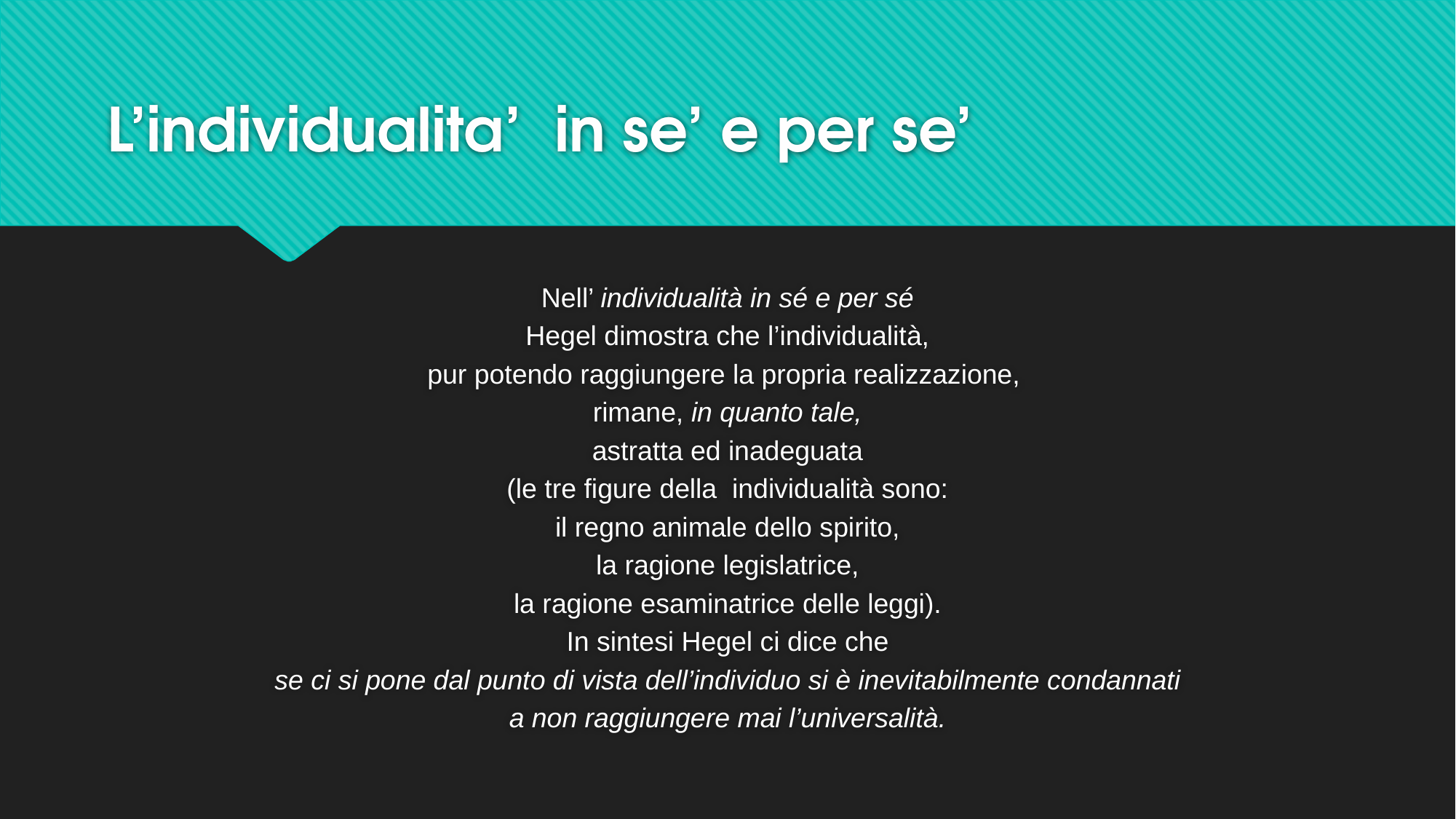

# L’individualita’  in se’ e per se’
Nell’ individualità in sé e per sé
Hegel dimostra che l’individualità,
pur potendo raggiungere la propria realizzazione,
rimane, in quanto tale,
astratta ed inadeguata
(le tre figure della  individualità sono:
il regno animale dello spirito,
la ragione legislatrice,
la ragione esaminatrice delle leggi).
In sintesi Hegel ci dice che
se ci si pone dal punto di vista dell’individuo si è inevitabilmente condannati
a non raggiungere mai l’universalità.